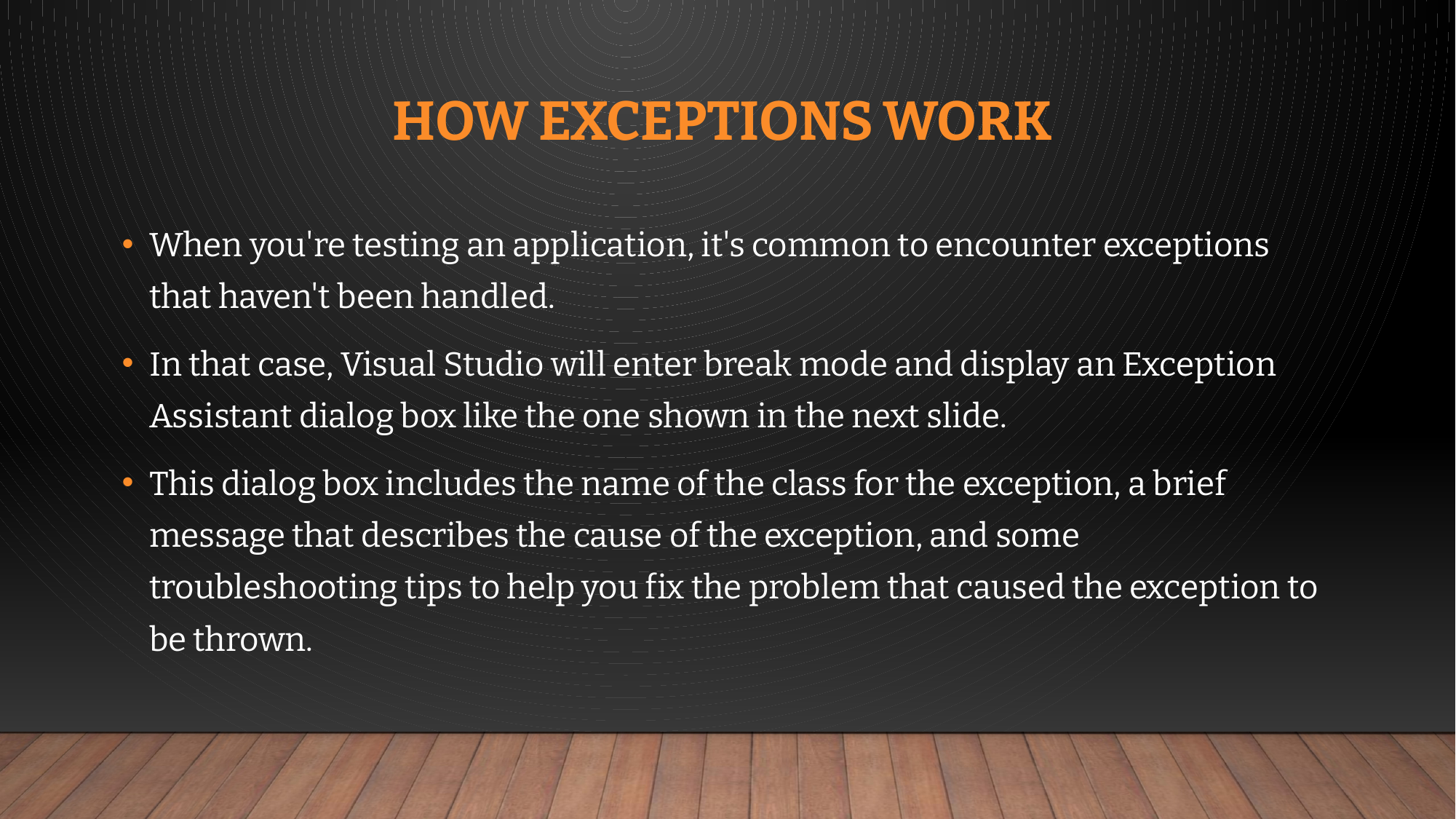

# How exceptions work
When you're testing an application, it's common to encounter exceptions  that haven't been handled.
In that case, Visual Studio will enter break mode and display an Exception Assistant dialog box like the one shown in the next slide.
This dialog box includes the name of the class for the exception, a brief message that describes the cause of the exception, and some troubleshooting tips to help you fix the problem that caused the exception to be thrown.